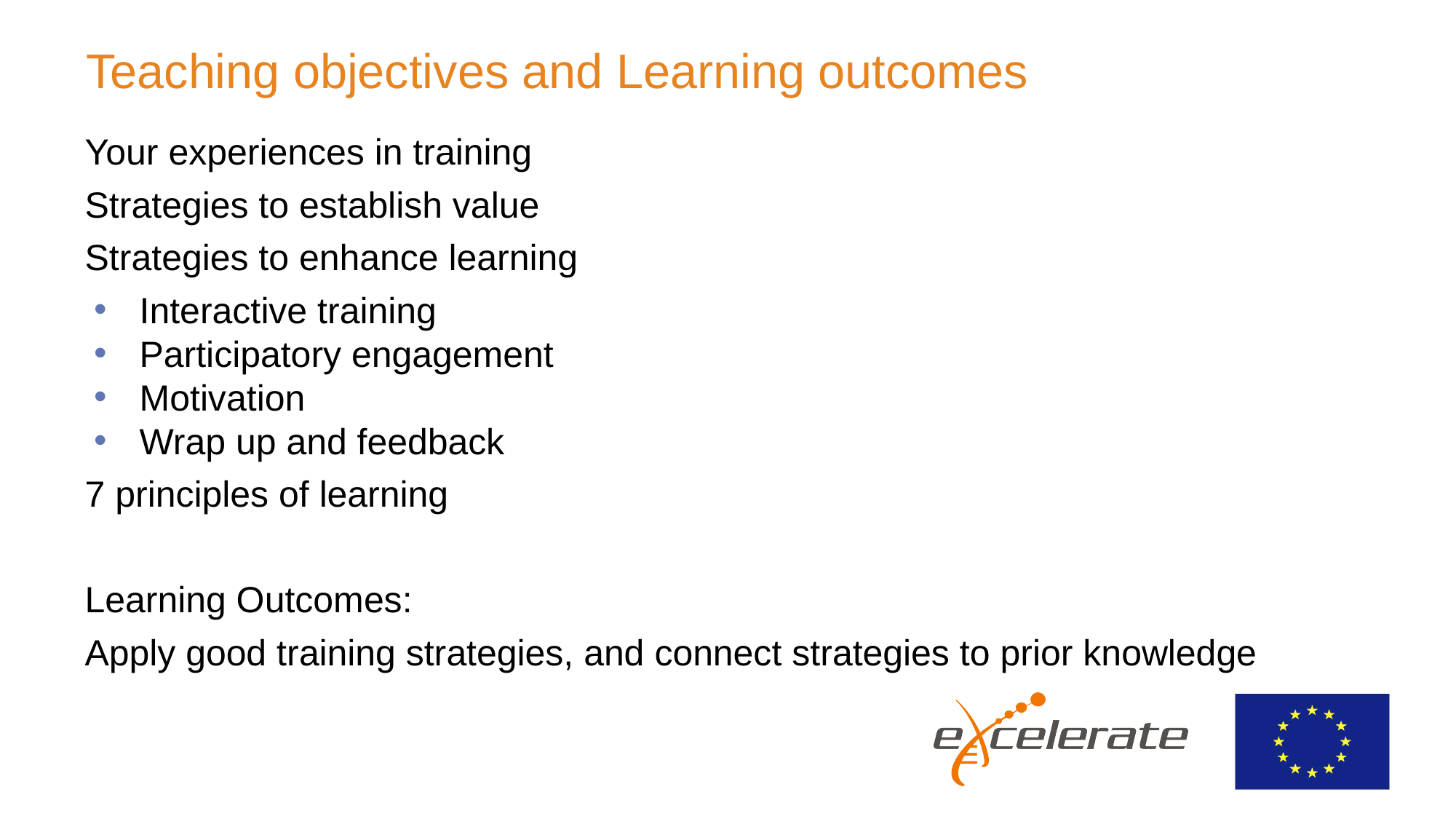

# Teaching objectives and Learning outcomes
Your experiences in training
Strategies to establish value
Strategies to enhance learning
Interactive training
Participatory engagement
Motivation
Wrap up and feedback
7 principles of learning

Learning Outcomes:
Apply good training strategies, and connect strategies to prior knowledge